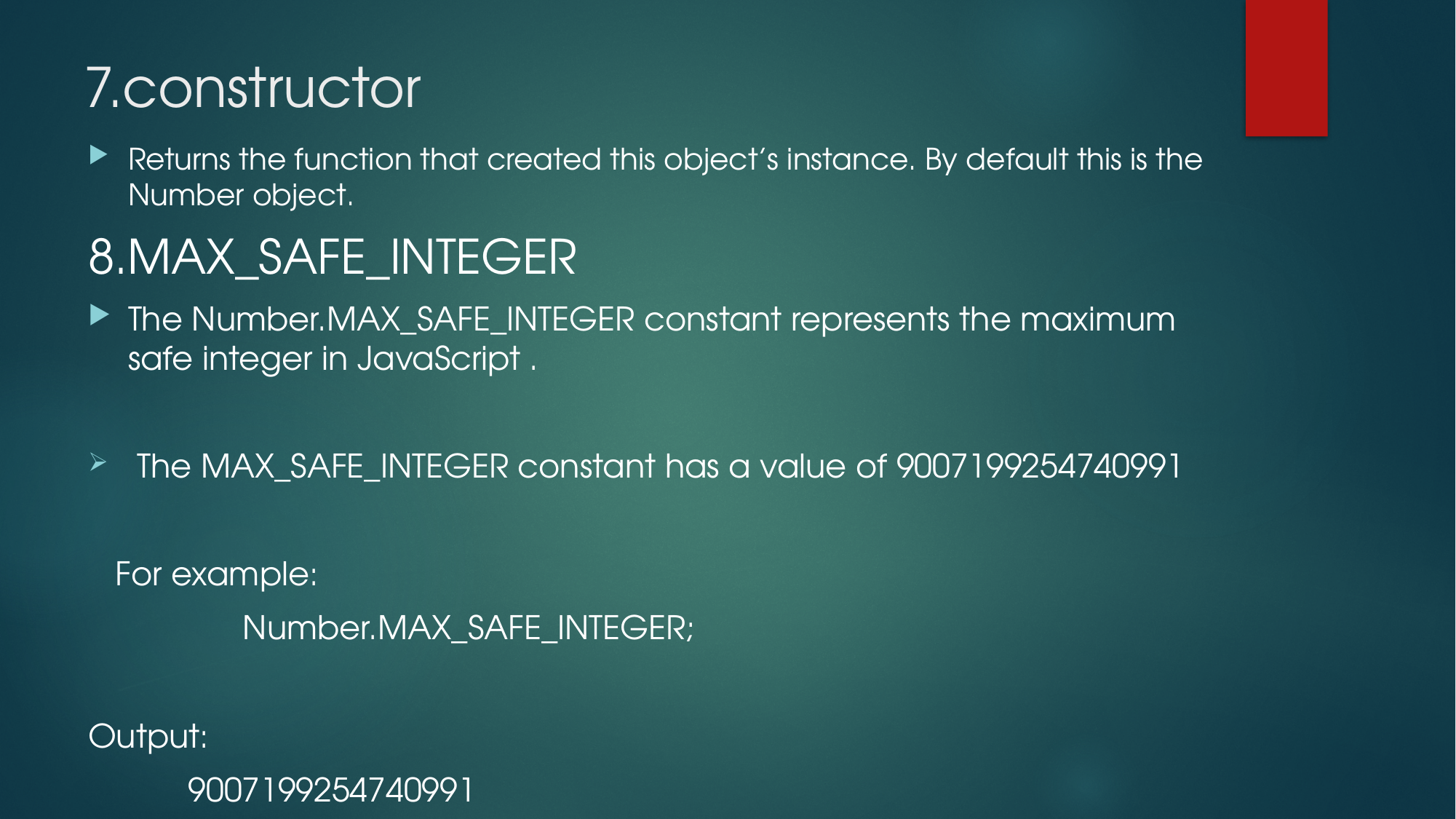

# 7.constructor
Returns the function that created this object’s instance. By default this is the Number object.
8.MAX_SAFE_INTEGER
The Number.MAX_SAFE_INTEGER constant represents the maximum safe integer in JavaScript .

 The MAX_SAFE_INTEGER constant has a value of 9007199254740991

   For example:
                 Number.MAX_SAFE_INTEGER;

Output:
           9007199254740991